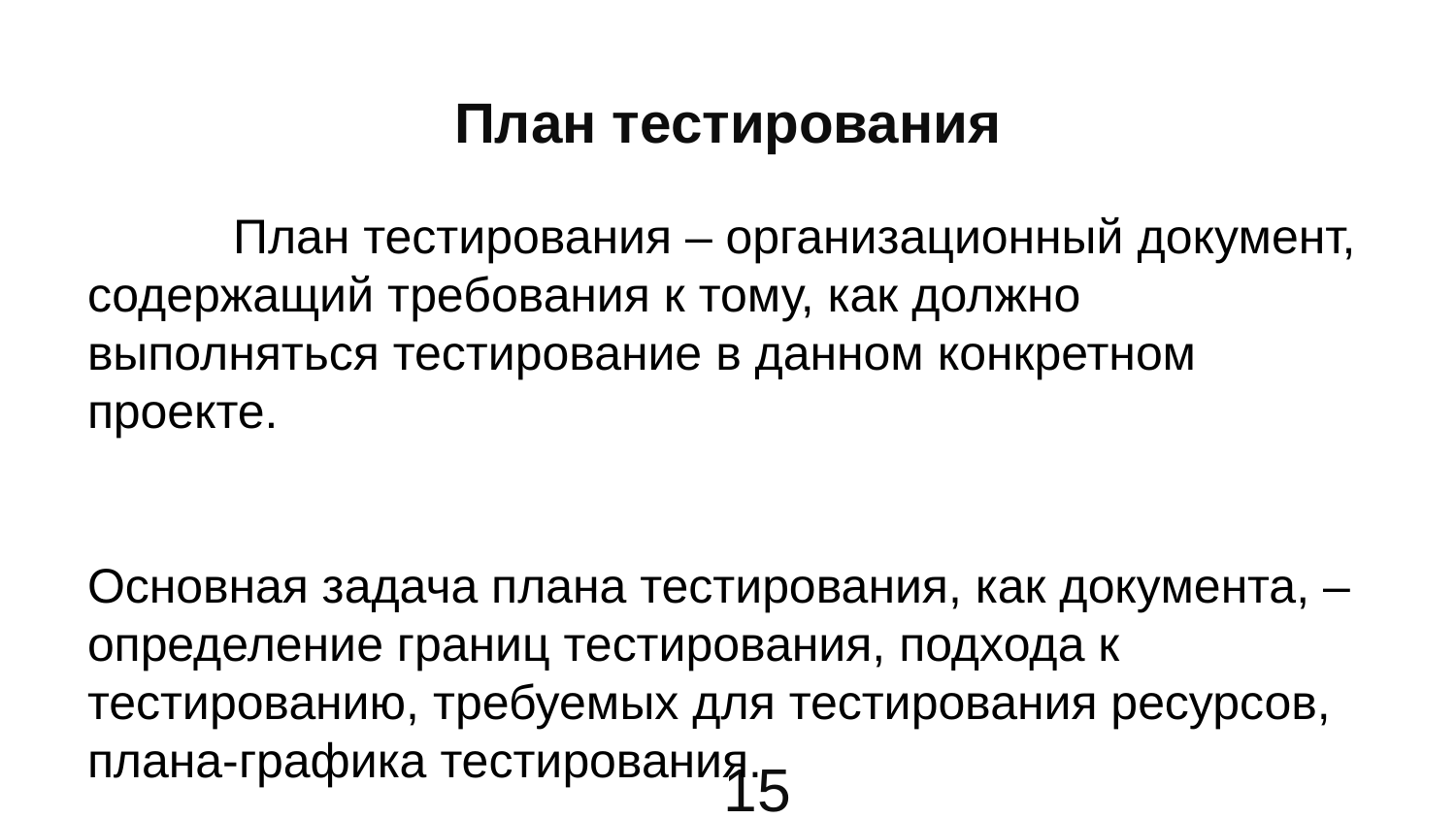

# План тестирования
	План тестирования – организационный документ, содержащий требования к тому, как должно выполняться тестирование в данном конкретном проекте.

	Основная задача плана тестирования, как документа, –определение границ тестирования, подхода к тестированию, требуемых для тестирования ресурсов, плана‐графика тестирования.
15